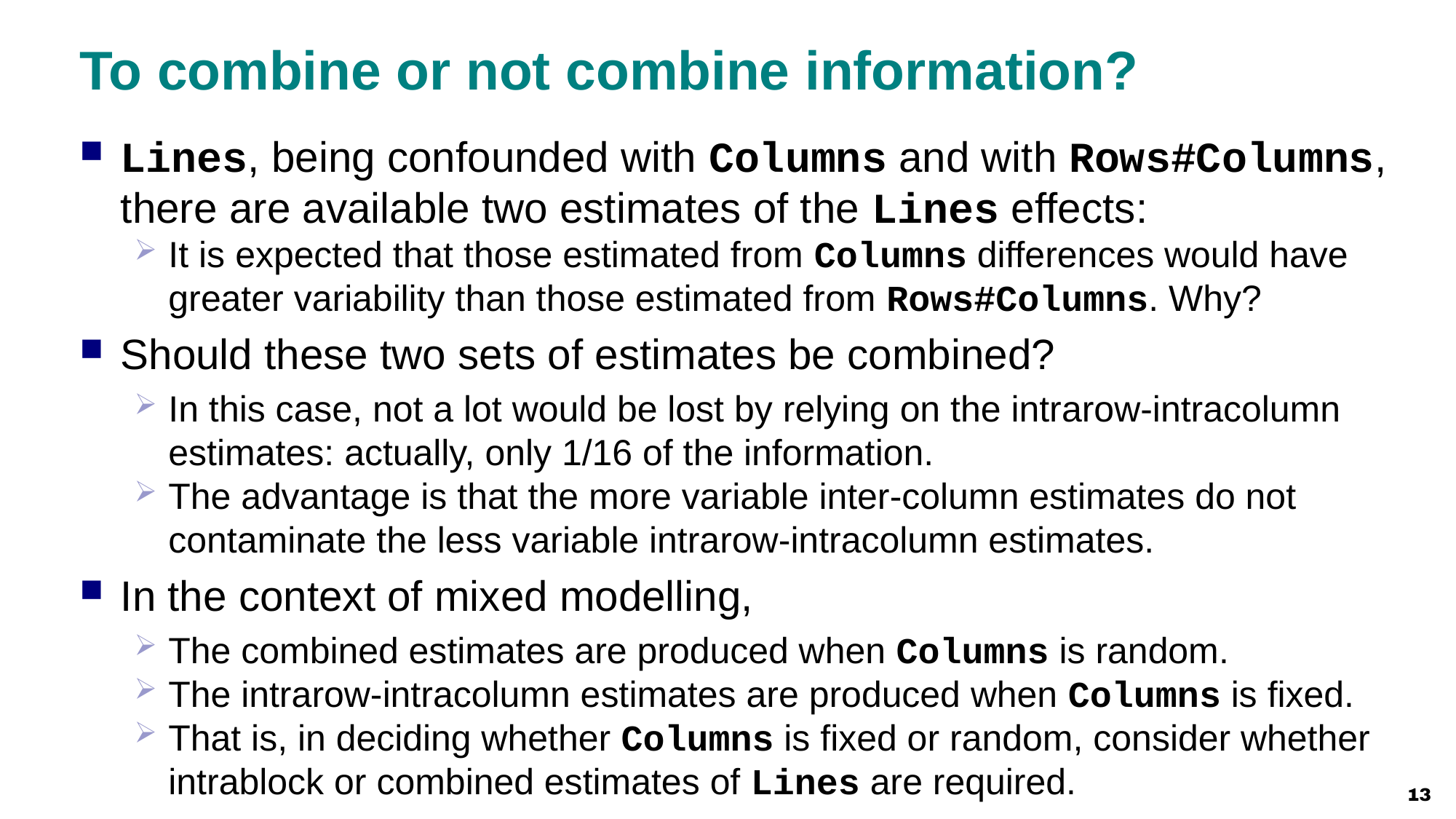

# To combine or not combine information?
Lines, being confounded with Columns and with Rows#Columns, there are available two estimates of the Lines effects:
It is expected that those estimated from Columns differences would have greater variability than those estimated from Rows#Columns. Why?
Should these two sets of estimates be combined?
In this case, not a lot would be lost by relying on the intrarow-intracolumn estimates: actually, only 1/16 of the information.
The advantage is that the more variable inter-column estimates do not contaminate the less variable intrarow-intracolumn estimates.
In the context of mixed modelling,
The combined estimates are produced when Columns is random.
The intrarow-intracolumn estimates are produced when Columns is fixed.
That is, in deciding whether Columns is fixed or random, consider whether intrablock or combined estimates of Lines are required.
13